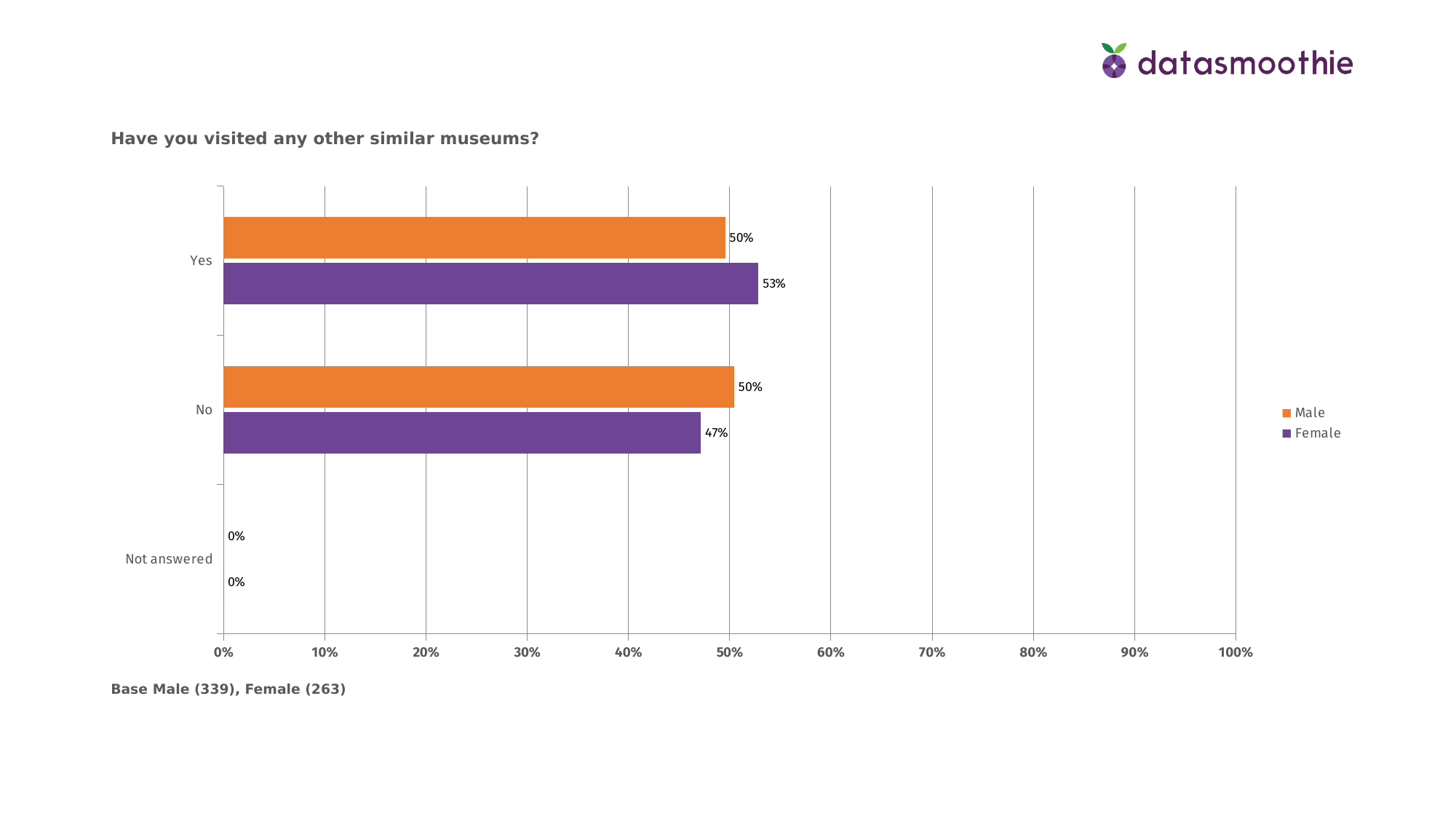

Have you visited any other similar museums?

### Chart

| Category | Female | Male |
|---|---|---|
| Not answered | 0.0 | 0.0 |
| No | 0.4715 | 0.5044 |
| Yes | 0.5285 | 0.49560000000000004 |
Base Male (339), Female (263)